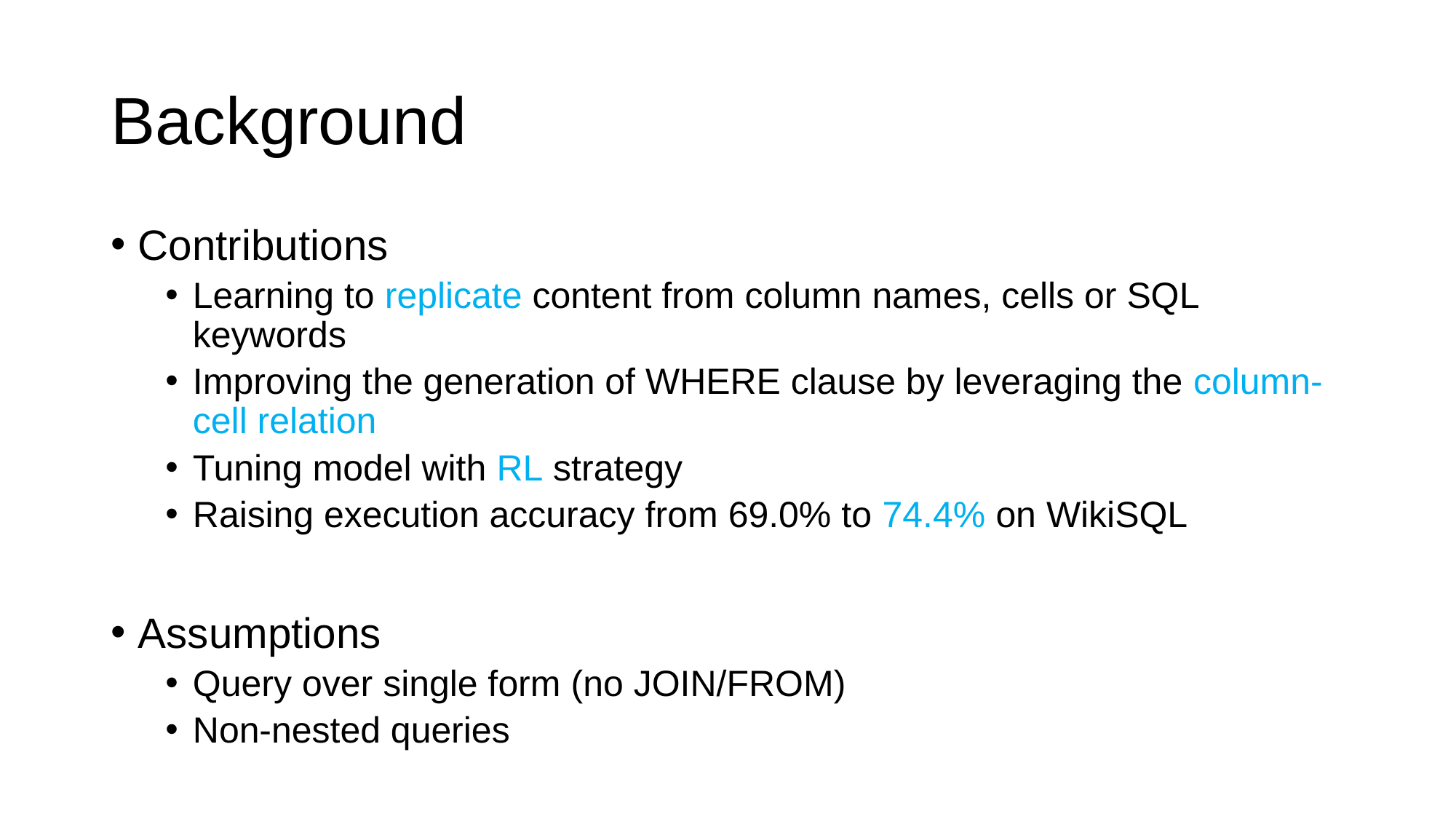

# Background
Contributions
Learning to replicate content from column names, cells or SQL keywords
Improving the generation of WHERE clause by leveraging the column-cell relation
Tuning model with RL strategy
Raising execution accuracy from 69.0% to 74.4% on WikiSQL

Assumptions
Query over single form (no JOIN/FROM)
Non-nested queries